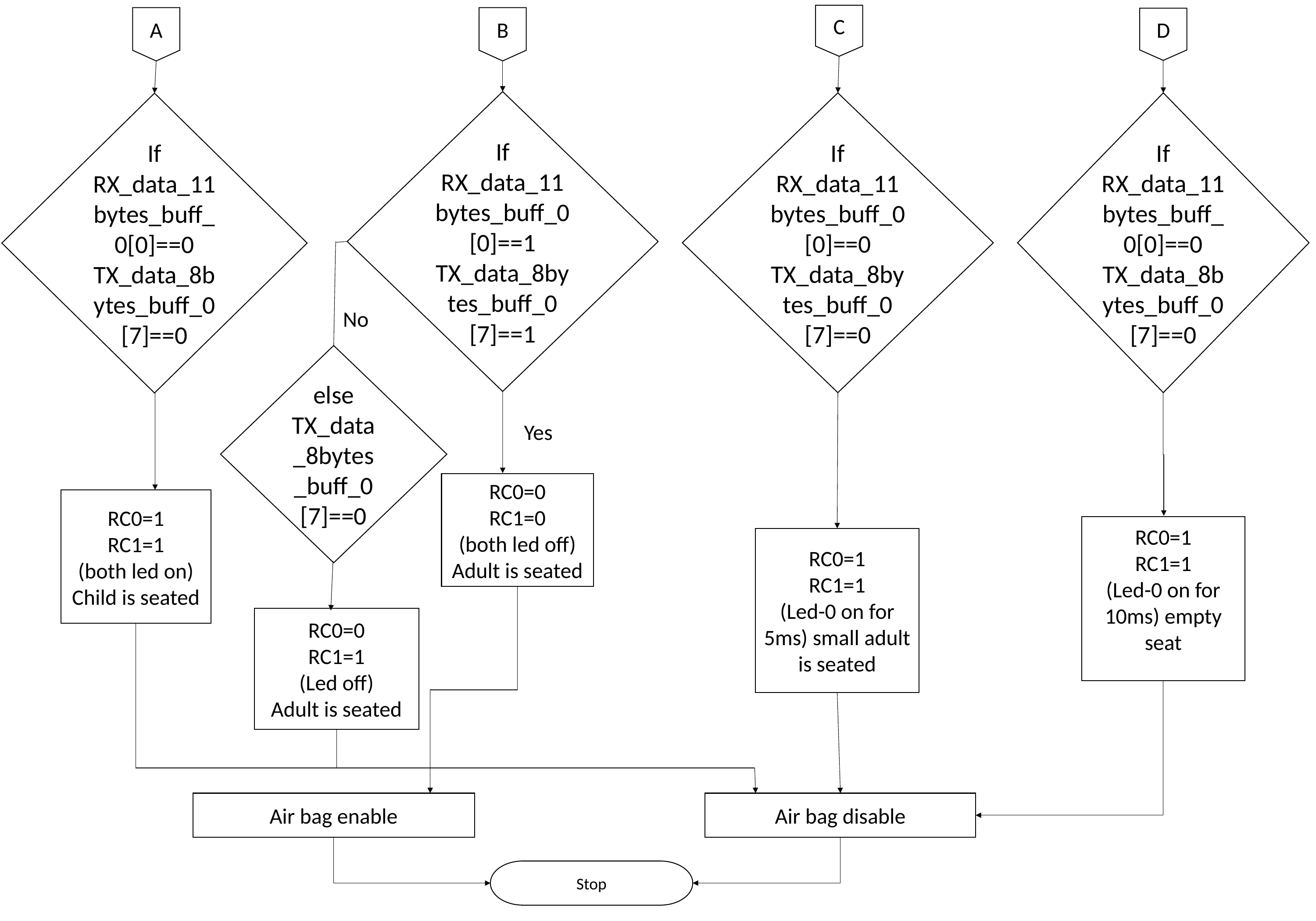

C
B
A
D
If
RX_data_11
bytes_buff_0[0]==1
TX_data_8bytes_buff_0
[7]==1
If
RX_data_11
bytes_buff_0[0]==0
TX_data_8bytes_buff_0
[7]==0
If
RX_data_11
bytes_buff_0[0]==0
TX_data_8bytes_buff_0[7]==0
If
RX_data_11
bytes_buff_0[0]==0
TX_data_8bytes_buff_0
[7]==0
No
else
TX_data_8bytes_buff_0
[7]==0
Yes
RC0=0
RC1=0
(both led off)
Adult is seated
RC0=1
RC1=1
(both led on)
Child is seated
RC0=1
RC1=1
(Led-0 on for 10ms) empty seat

RC0=1
RC1=1
(Led-0 on for 5ms) small adult is seated
RC0=0
RC1=1
(Led off)
Adult is seated
Air bag enable
Air bag disable
Stop